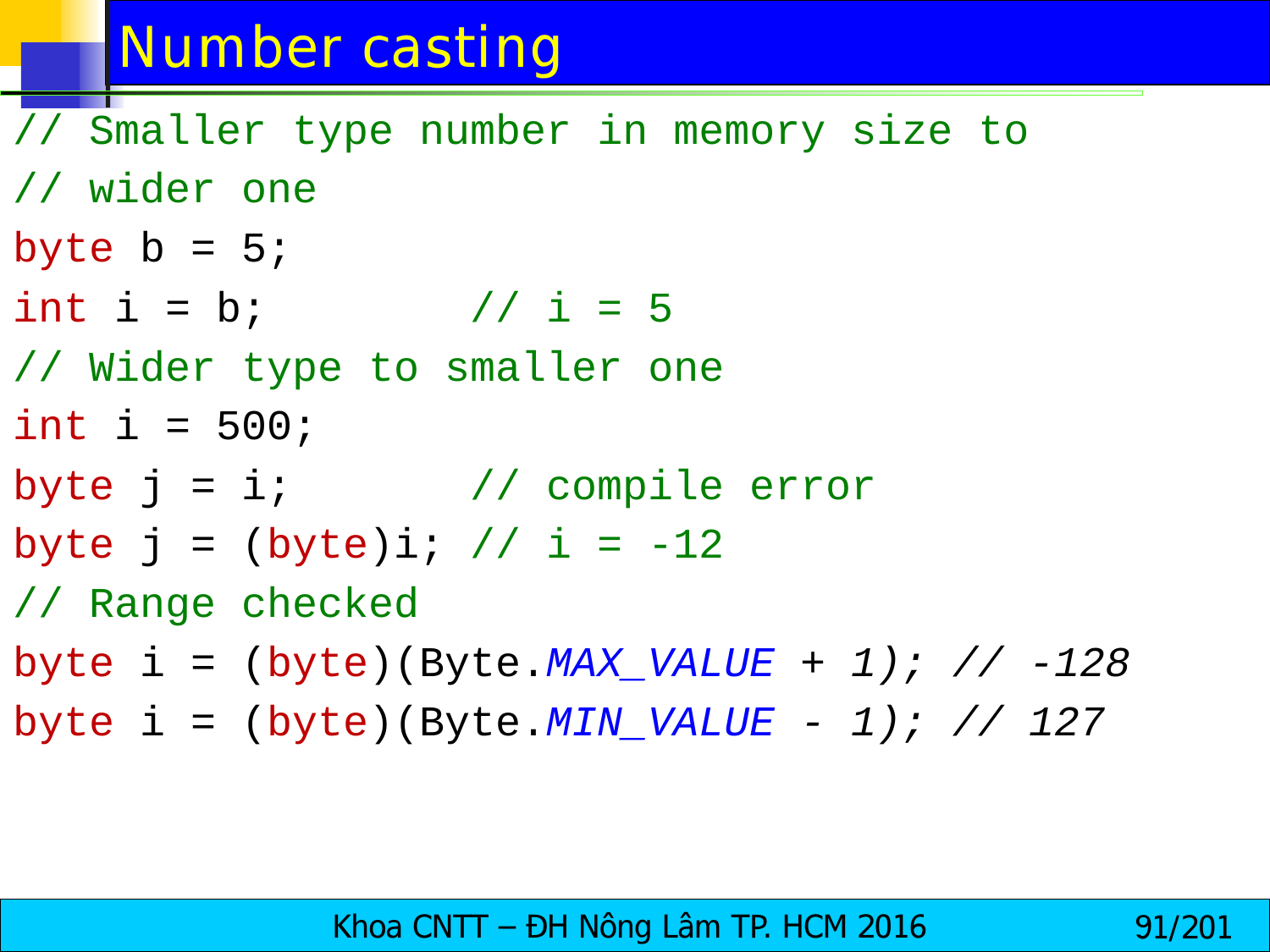

# Number casting
// Smaller type number in memory size to
// wider one
byte b = 5;
int i = b;        // i = 5
// Wider type to smaller one
int i = 500;
byte j = i;       // compile error
byte j = (byte)i; // i = -12
// Range checked
byte i = (byte)(Byte.MAX_VALUE + 1); // -128
byte i = (byte)(Byte.MIN_VALUE - 1); // 127